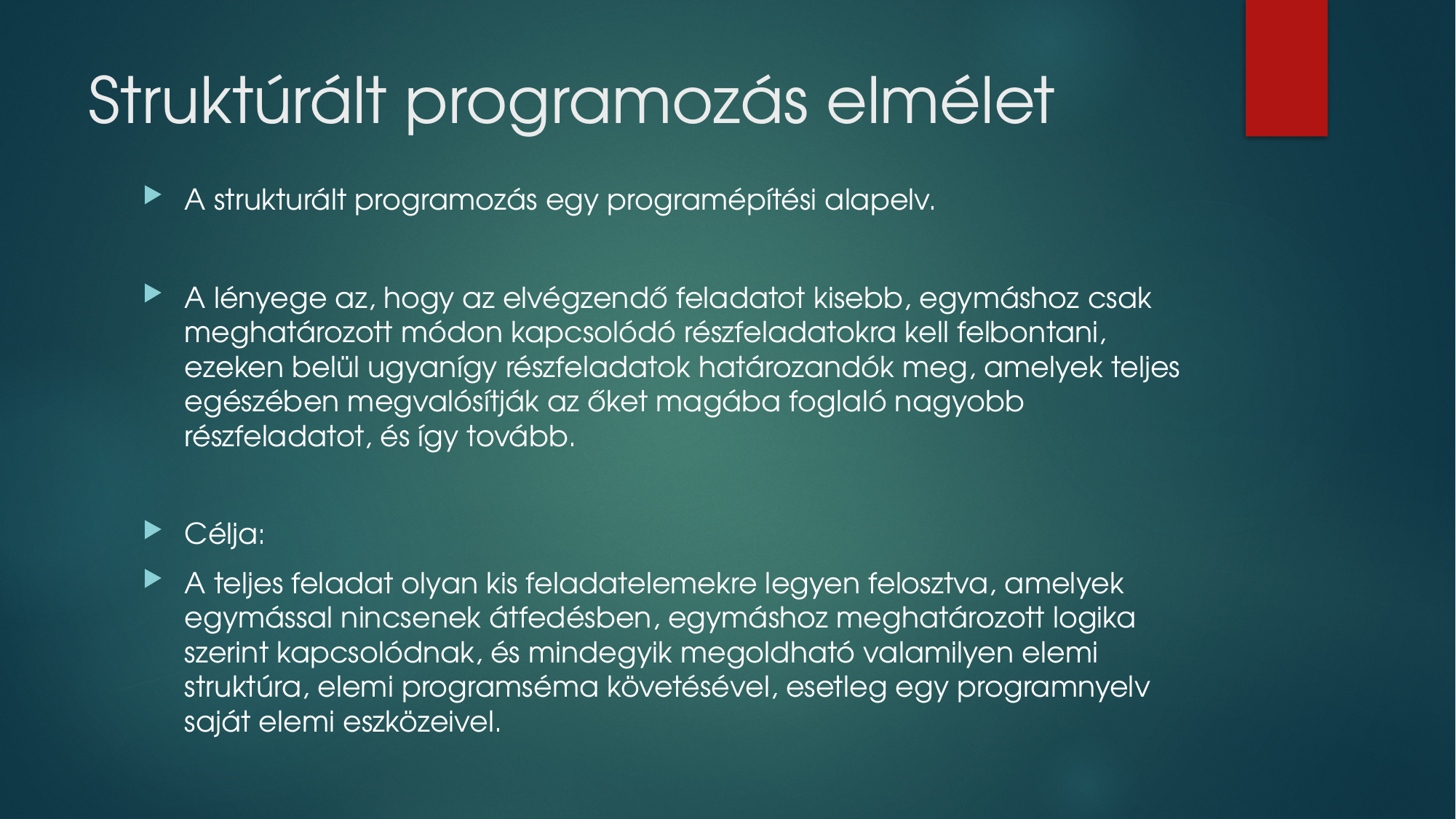

# Struktúrált programozás elmélet
A strukturált programozás egy programépítési alapelv.

A lényege az, hogy az elvégzendő feladatot kisebb, egymáshoz csak meghatározott módon kapcsolódó részfeladatokra kell felbontani, ezeken belül ugyanígy részfeladatok határozandók meg, amelyek teljes egészében megvalósítják az őket magába foglaló nagyobb részfeladatot, és így tovább.

Célja:
A teljes feladat olyan kis feladatelemekre legyen felosztva, amelyek egymással nincsenek átfedésben, egymáshoz meghatározott logika szerint kapcsolódnak, és mindegyik megoldható valamilyen elemi struktúra, elemi programséma követésével, esetleg egy programnyelv saját elemi eszközeivel.